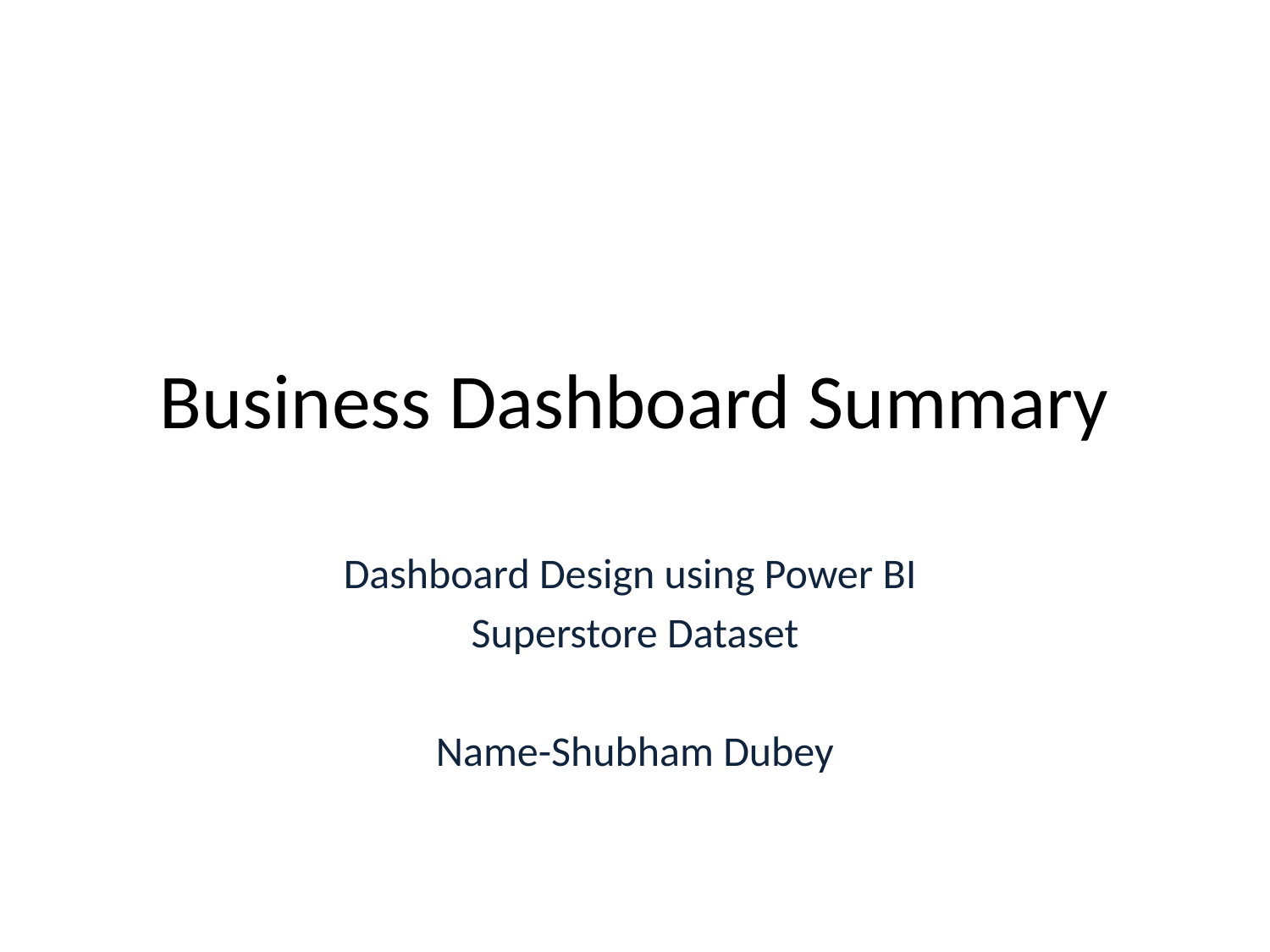

# Business Dashboard Summary
Dashboard Design using Power BI
Superstore Dataset

Name-Shubham Dubey